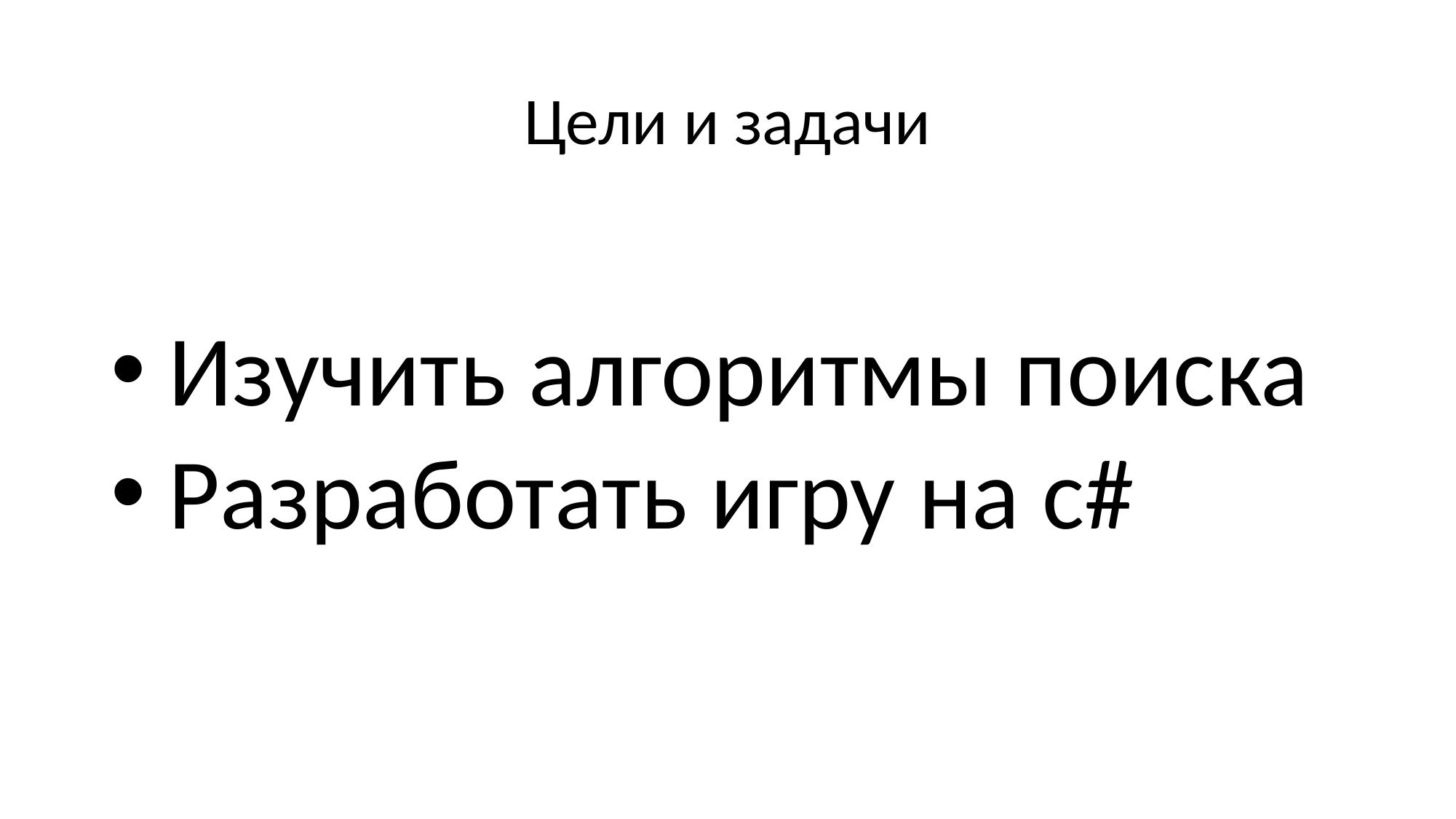

# Цели и задачи
 Изучить алгоритмы поиска
 Разработать игру на с#